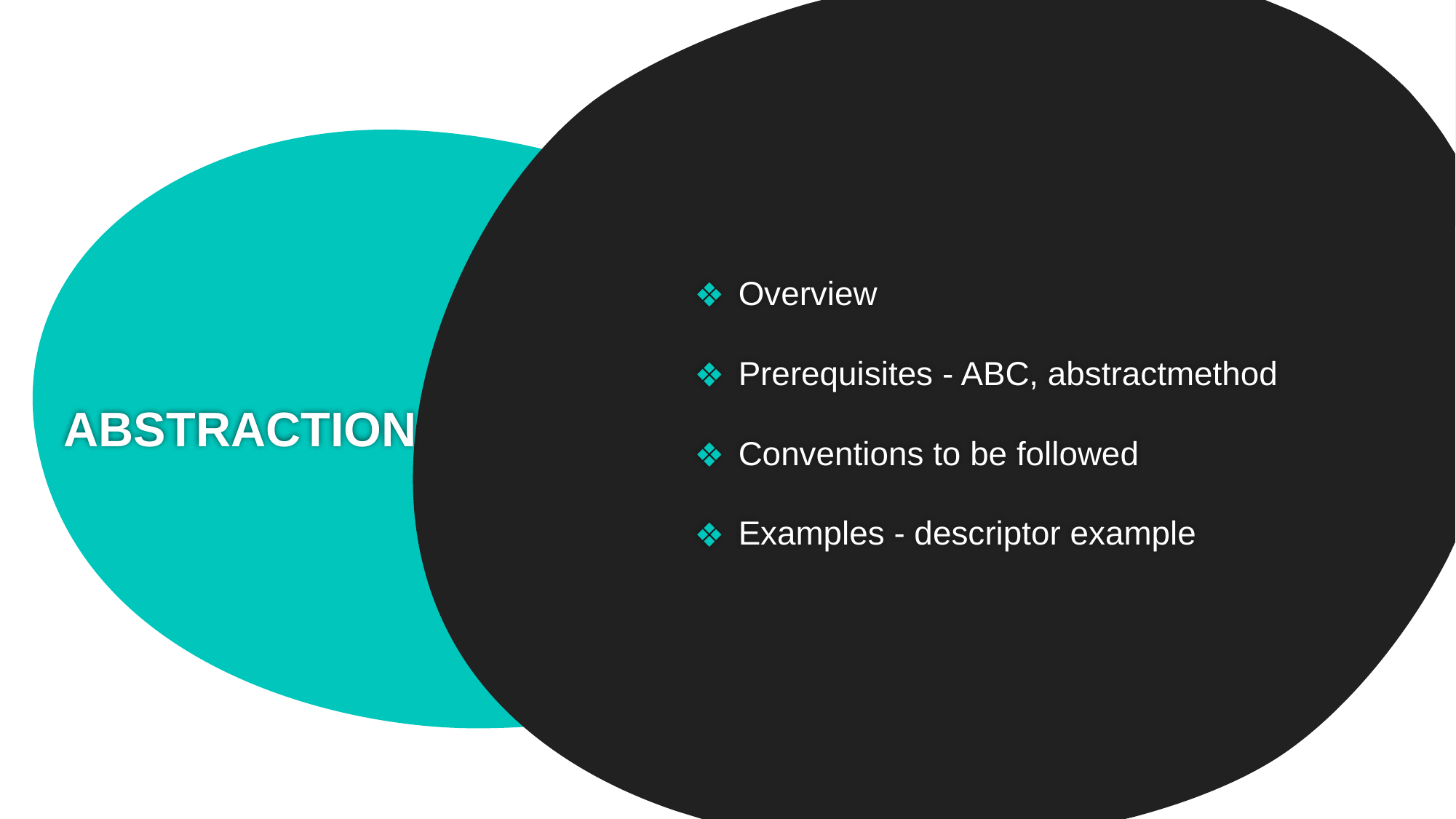

Overview
Prerequisites - ABC, abstractmethod
Conventions to be followed
Examples - descriptor example

# ABSTRACTION